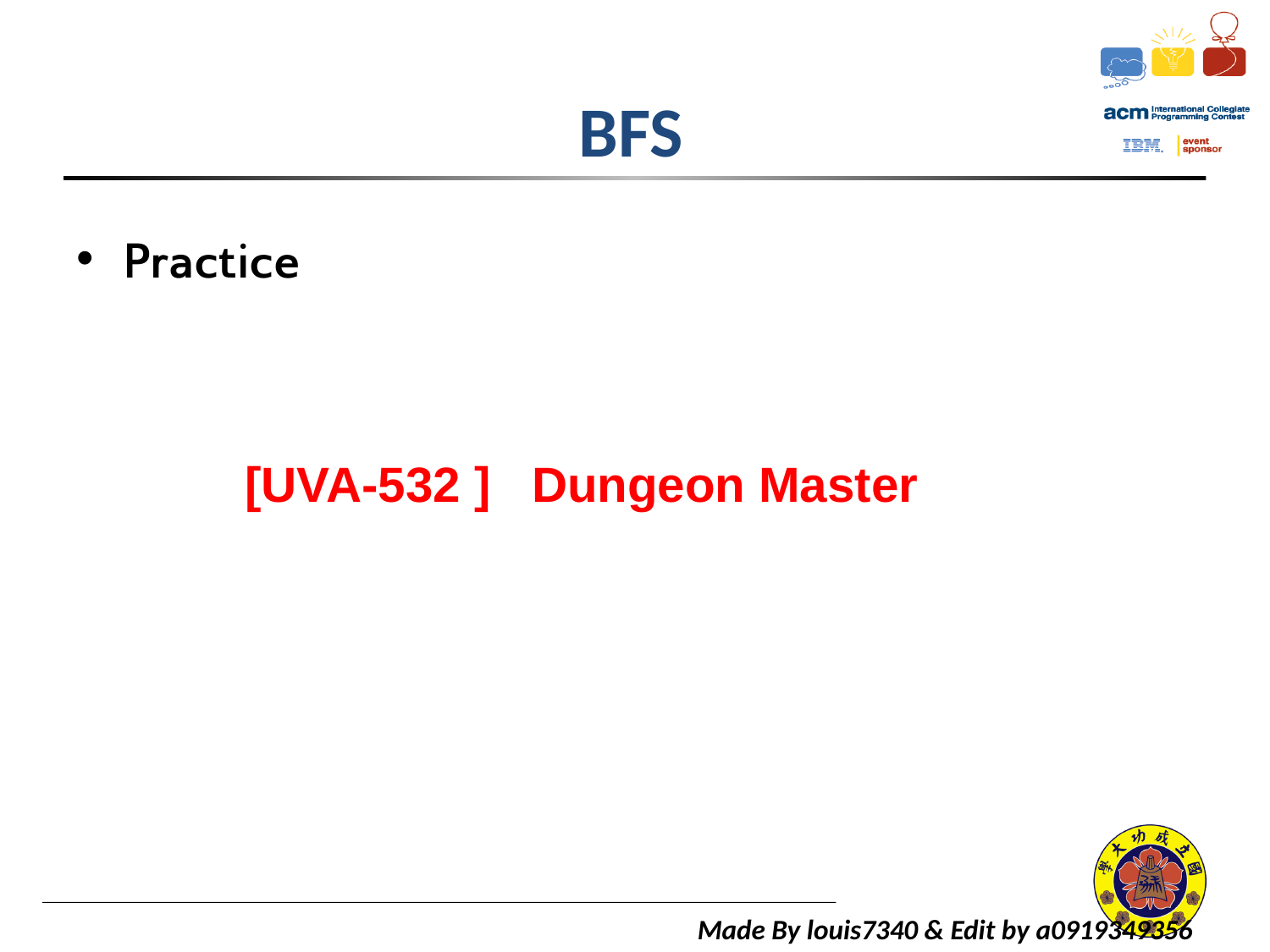

# BFS
Practice
[UVA-532 ]   Dungeon Master